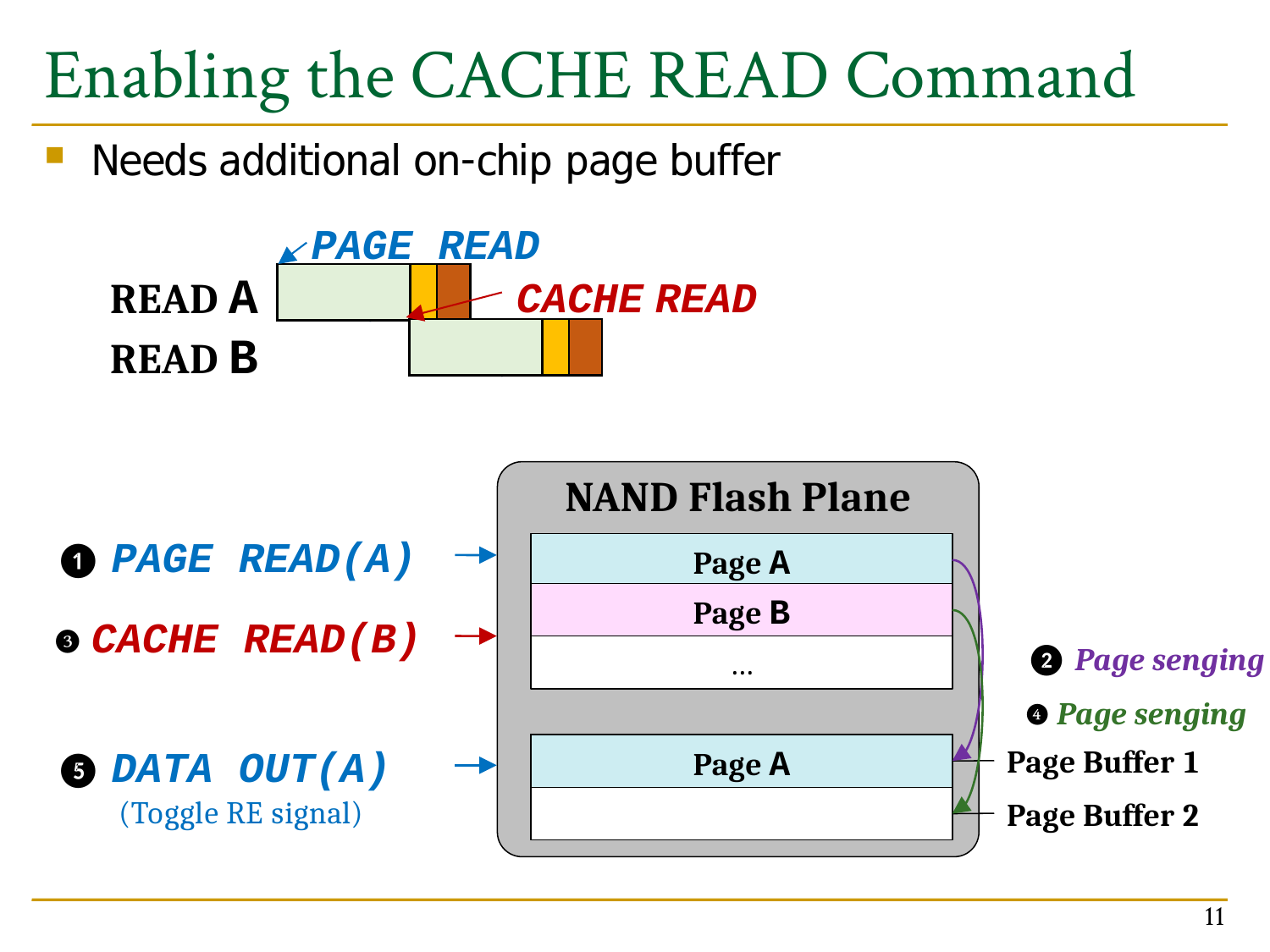

# Enabling the CACHE READ Command
Needs additional on-chip page buffer

PAGE READ

READ A
CACHE READ

READ B
NAND Flash Plane
❶ PAGE READ(A)
Page A
Page B
❸ CACHE READ(B)
❷ Page senging
…
❹ Page senging
❺ DATA OUT(A)

Page A
Page Buffer 1
(Toggle RE signal)

Page Buffer 2
11